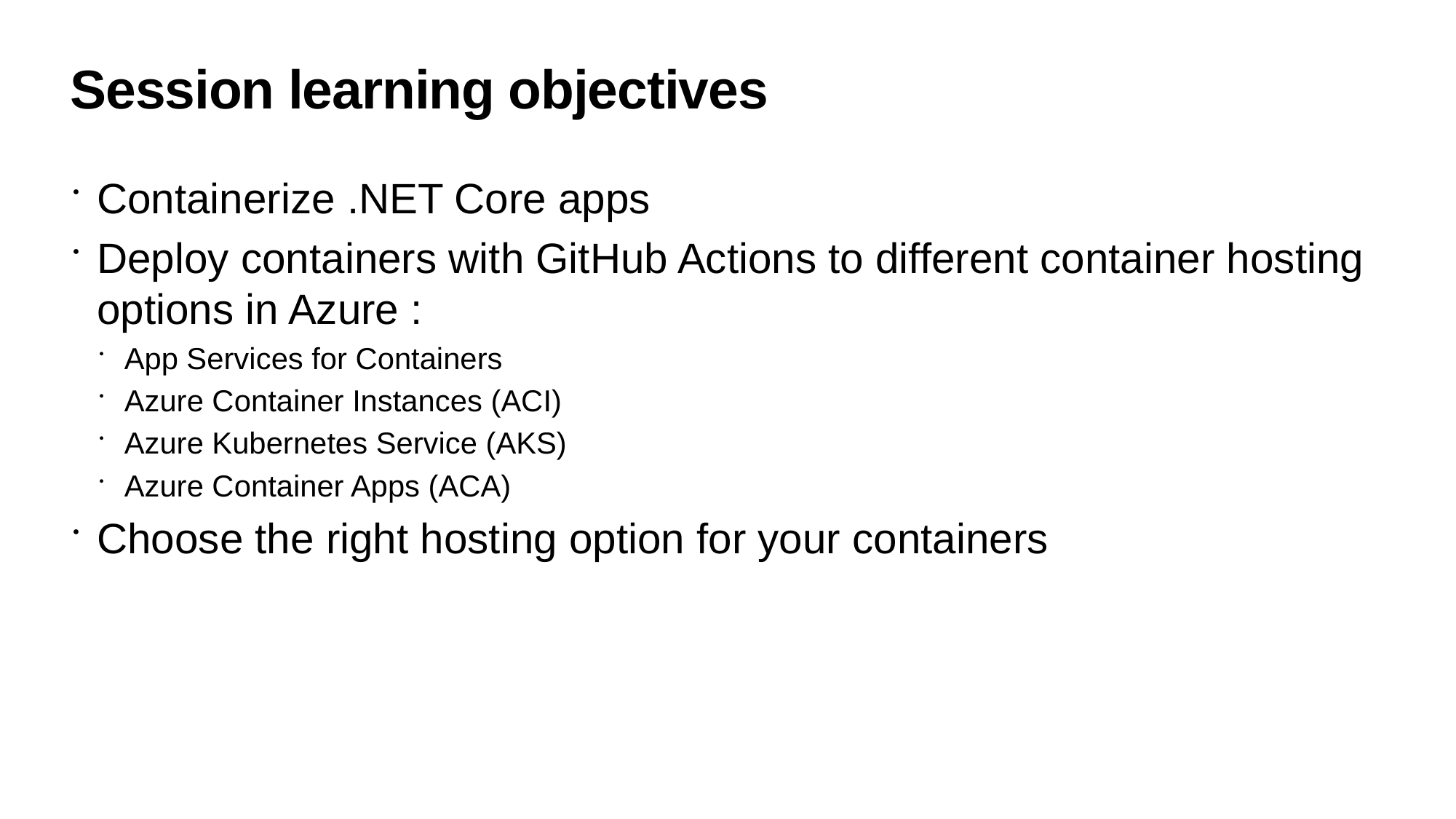

# Session learning objectives
Containerize .NET Core apps
Deploy containers with GitHub Actions to different container hosting options in Azure :
App Services for Containers
Azure Container Instances (ACI)
Azure Kubernetes Service (AKS)
Azure Container Apps (ACA)
Choose the right hosting option for your containers